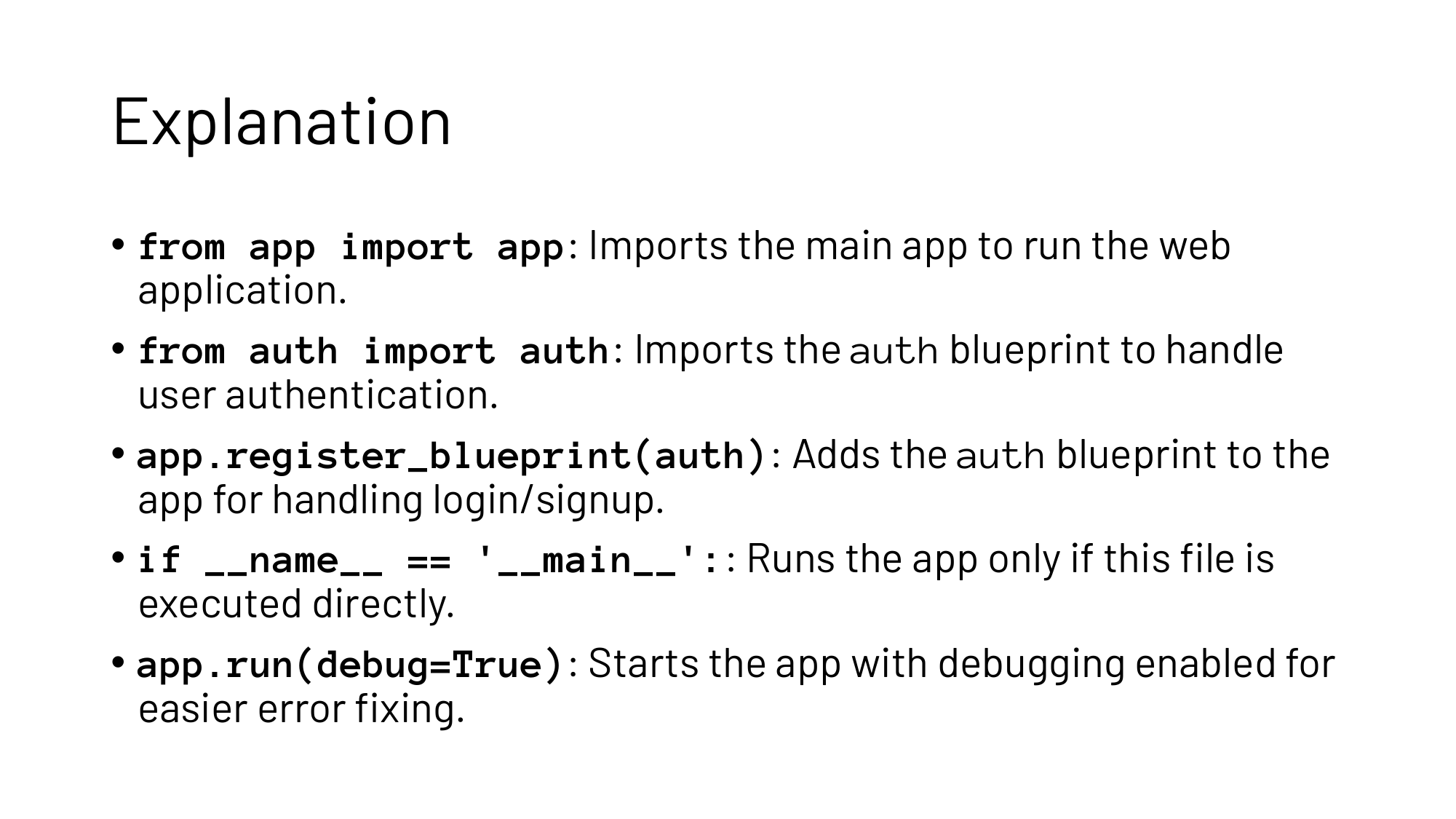

# Explanation
from app import app: Imports the main app to run the web application.
from auth import auth: Imports the auth blueprint to handle user authentication.
app.register_blueprint(auth): Adds the auth blueprint to the app for handling login/signup.
if __name__ == '__main__':: Runs the app only if this file is executed directly.
app.run(debug=True): Starts the app with debugging enabled for easier error fixing.